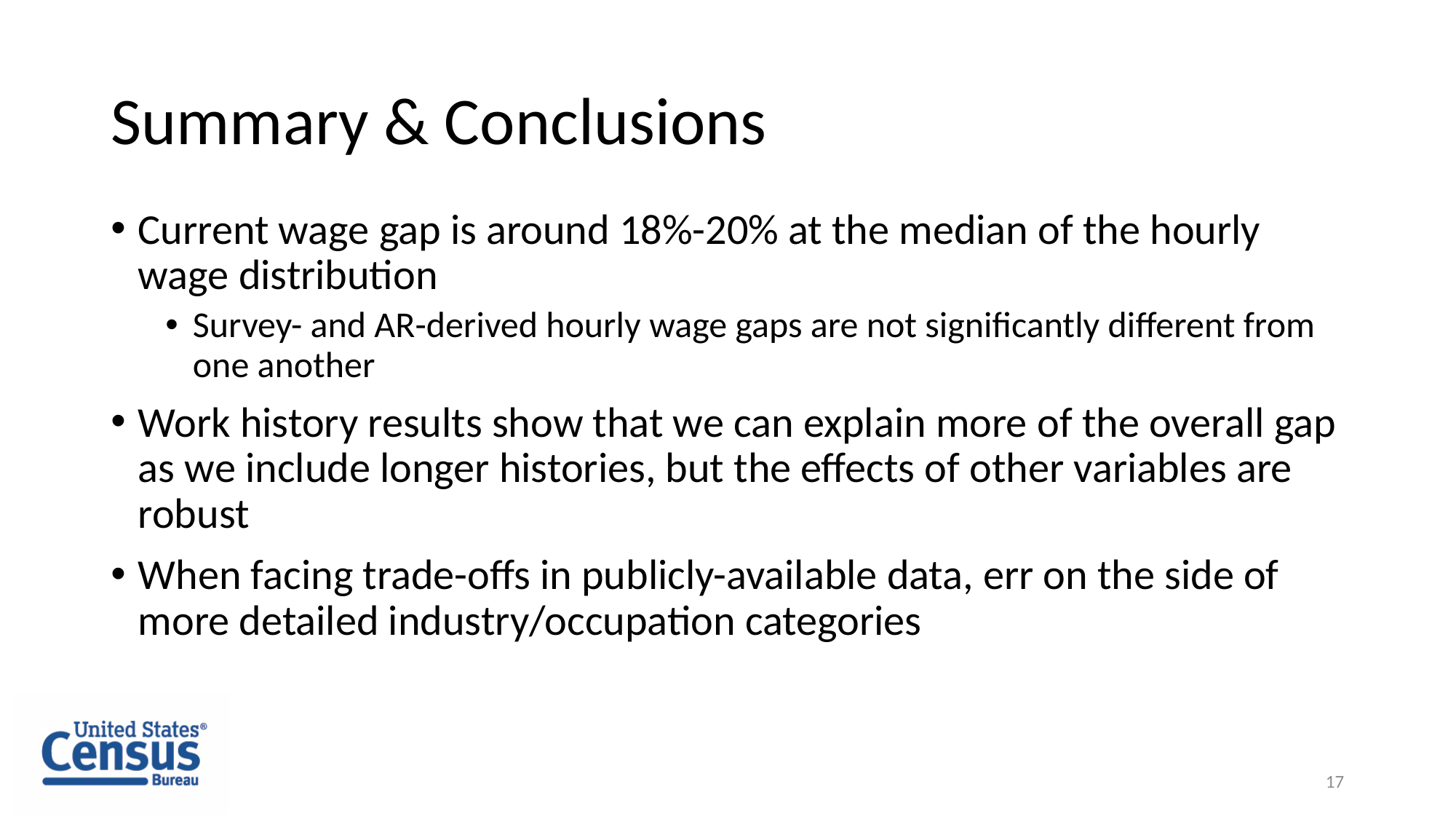

# Summary & Conclusions
Current wage gap is around 18%-20% at the median of the hourly wage distribution
Survey- and AR-derived hourly wage gaps are not significantly different from one another
Work history results show that we can explain more of the overall gap as we include longer histories, but the effects of other variables are robust
When facing trade-offs in publicly-available data, err on the side of more detailed industry/occupation categories
17